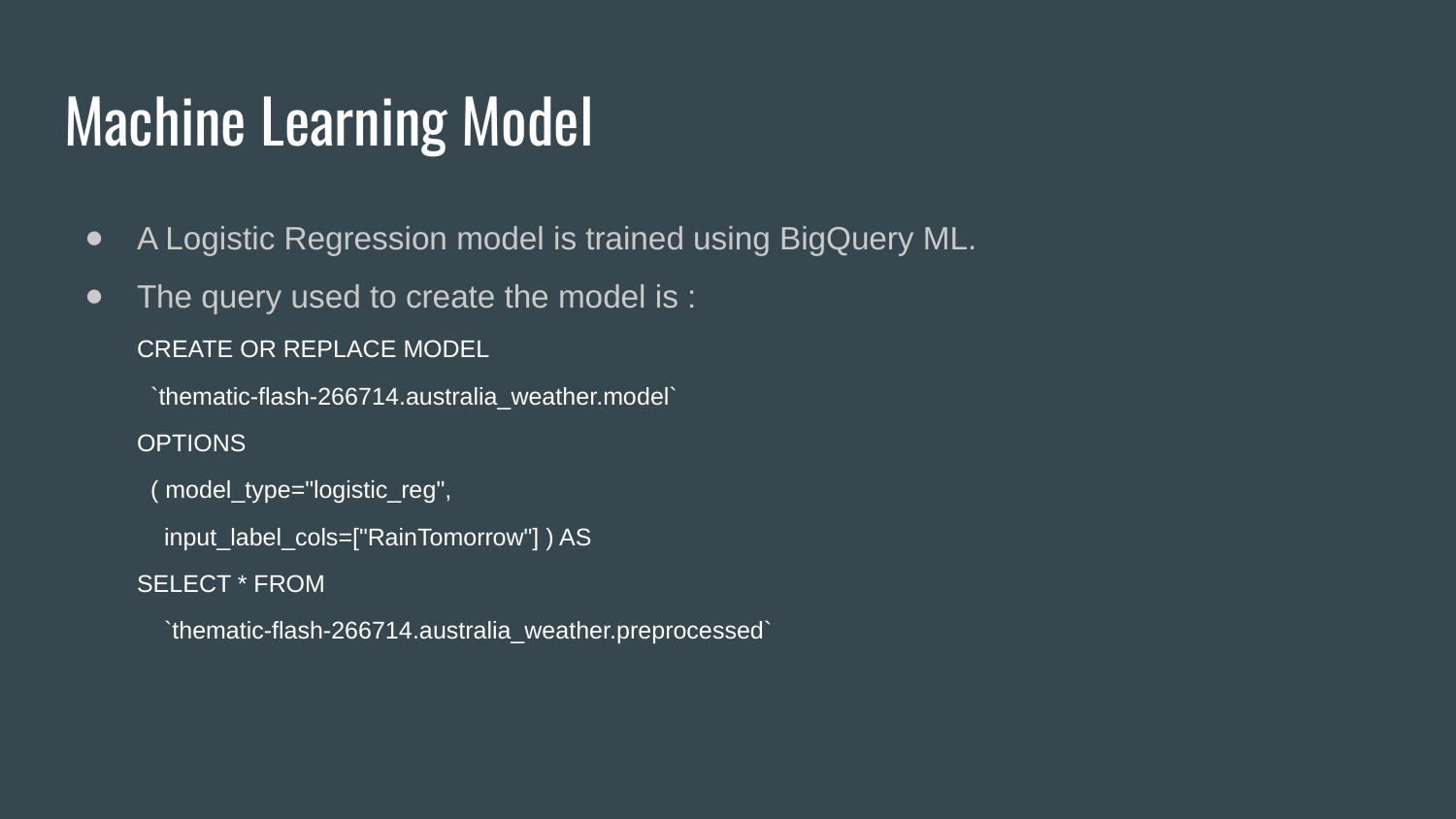

# Machine Learning Model
A Logistic Regression model is trained using BigQuery ML.
The query used to create the model is :
CREATE OR REPLACE MODEL
  `thematic-flash-266714.australia_weather.model`
OPTIONS
  ( model_type="logistic_reg",
    input_label_cols=["RainTomorrow"] ) AS
SELECT * FROM
    `thematic-flash-266714.australia_weather.preprocessed`